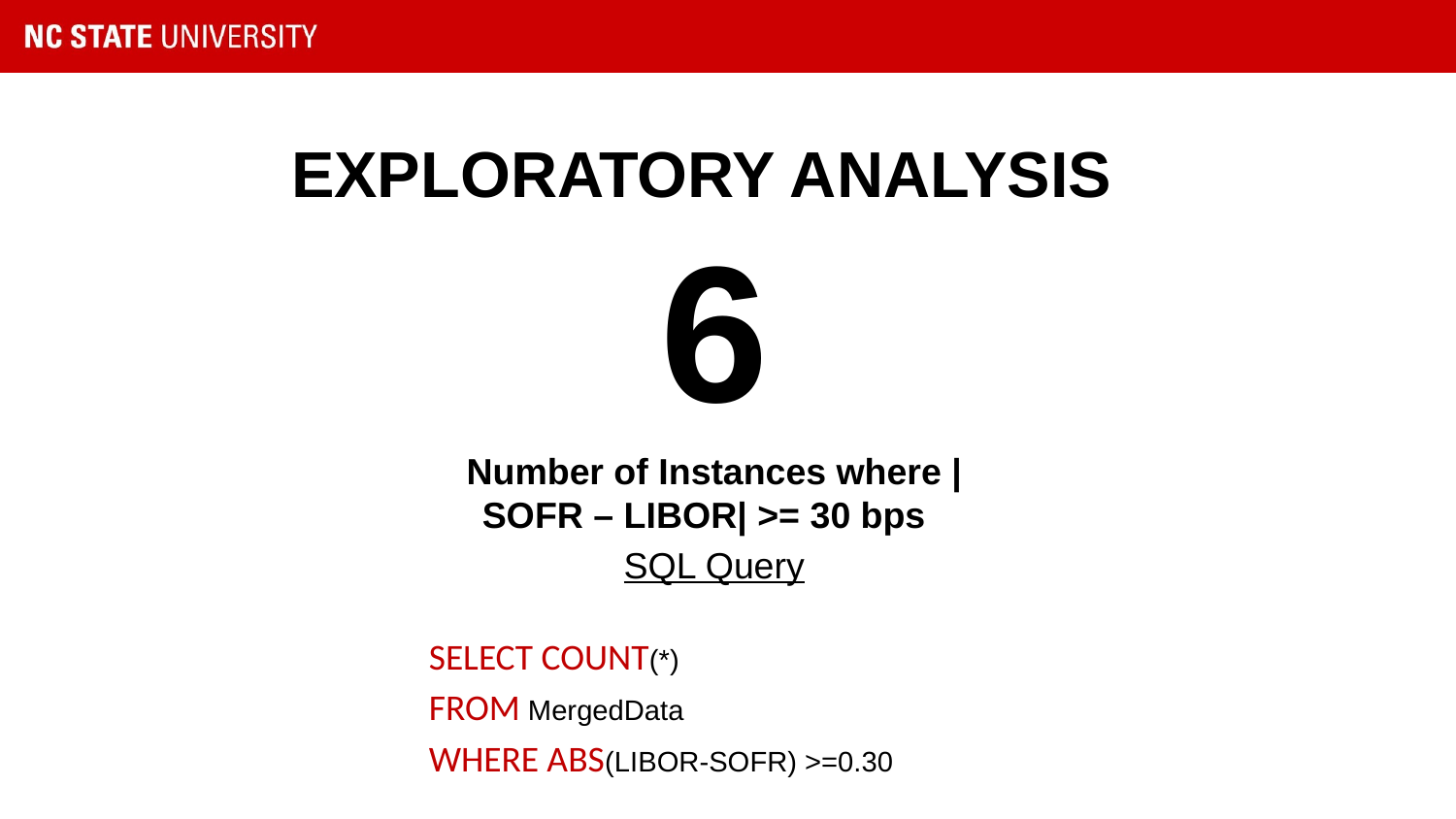

# EXPLORATORY ANALYSIS
6
Number of Instances where |SOFR – LIBOR| >= 30 bps
SQL Query

SELECT COUNT(*)
FROM MergedData
WHERE ABS(LIBOR-SOFR) >=0.30